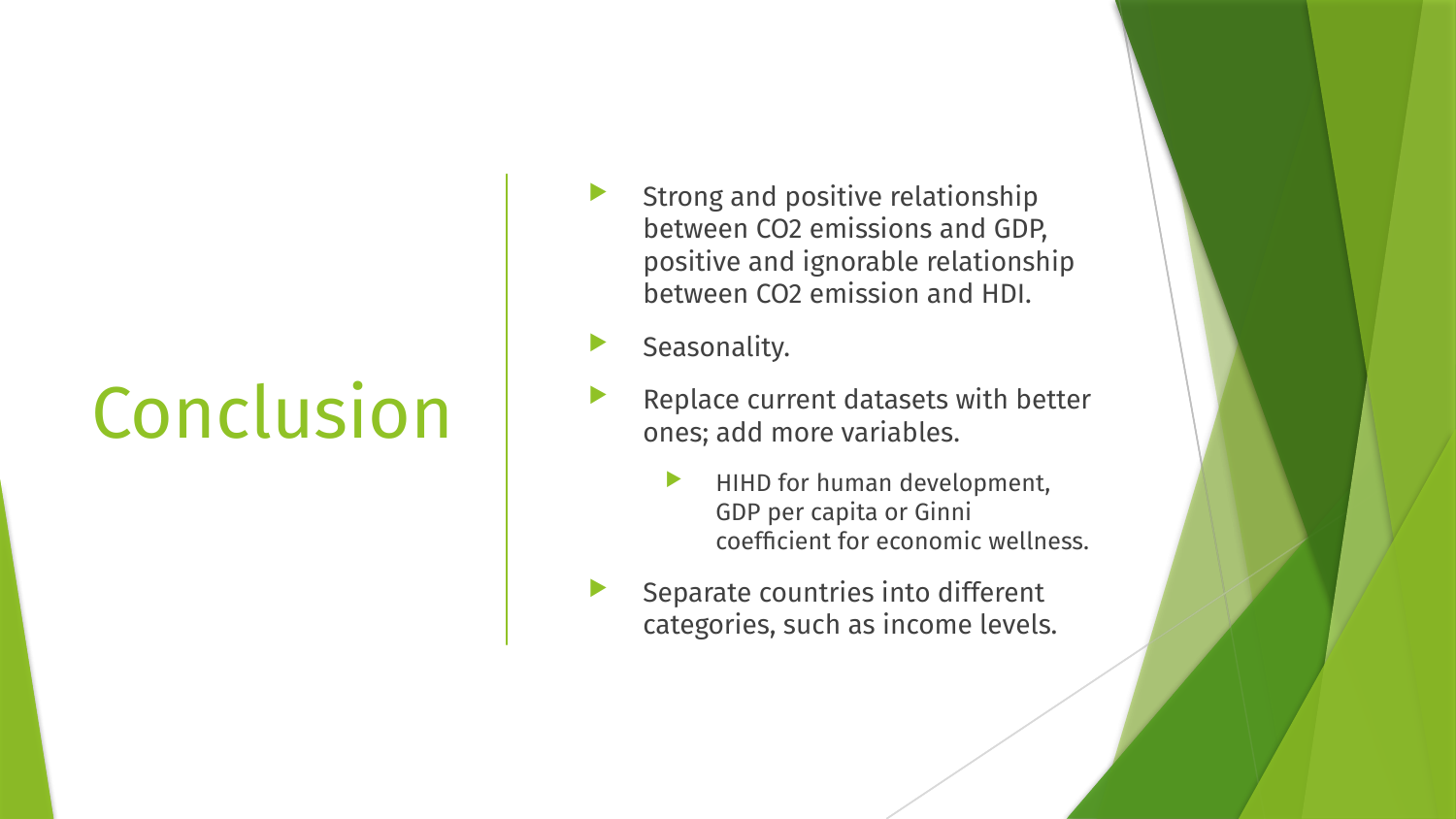

# Conclusion
Strong and positive relationship between CO2 emissions and GDP, positive and ignorable relationship between CO2 emission and HDI.
Seasonality.
Replace current datasets with better ones; add more variables.
HIHD for human development, GDP per capita or Ginni coefficient for economic wellness.
Separate countries into different categories, such as income levels.